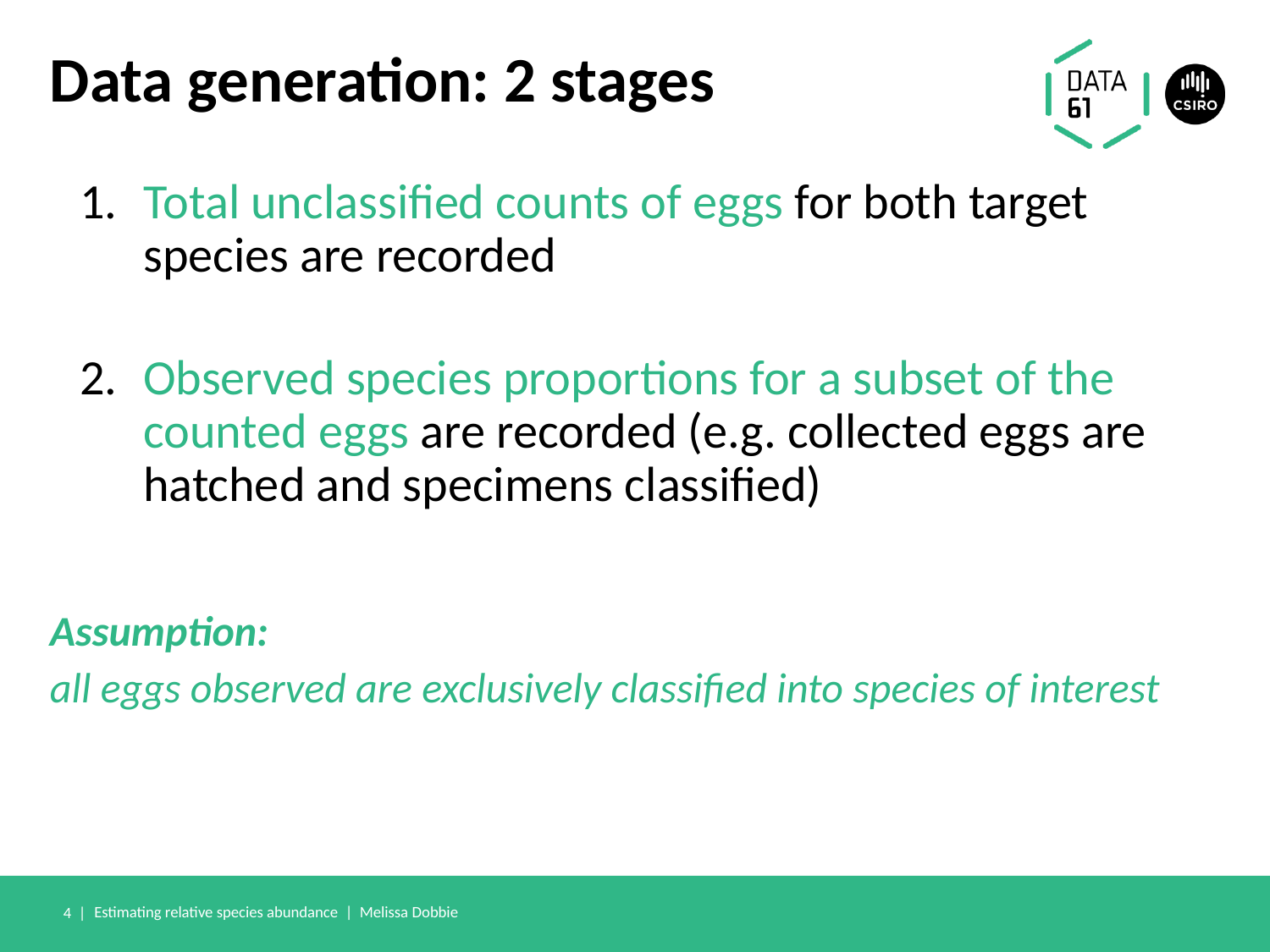

# Data generation: 2 stages
Total unclassified counts of eggs for both target species are recorded
Observed species proportions for a subset of the counted eggs are recorded (e.g. collected eggs are hatched and specimens classified)

Assumption:
all eggs observed are exclusively classified into species of interest
4  |
Estimating relative species abundance  |  Melissa Dobbie